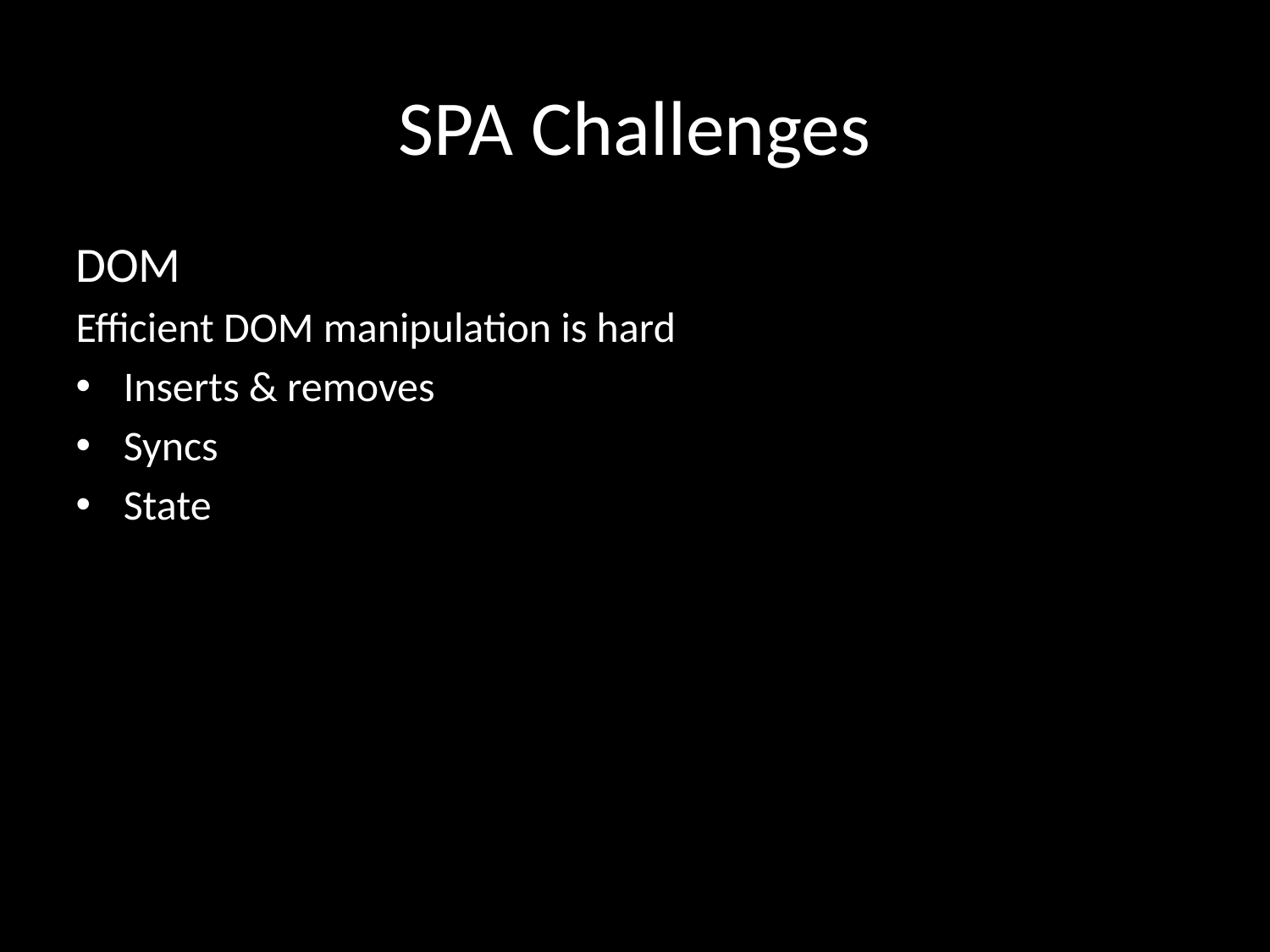

# SPA Challenges
DOM
Efficient DOM manipulation is hard
Inserts & removes
Syncs
State